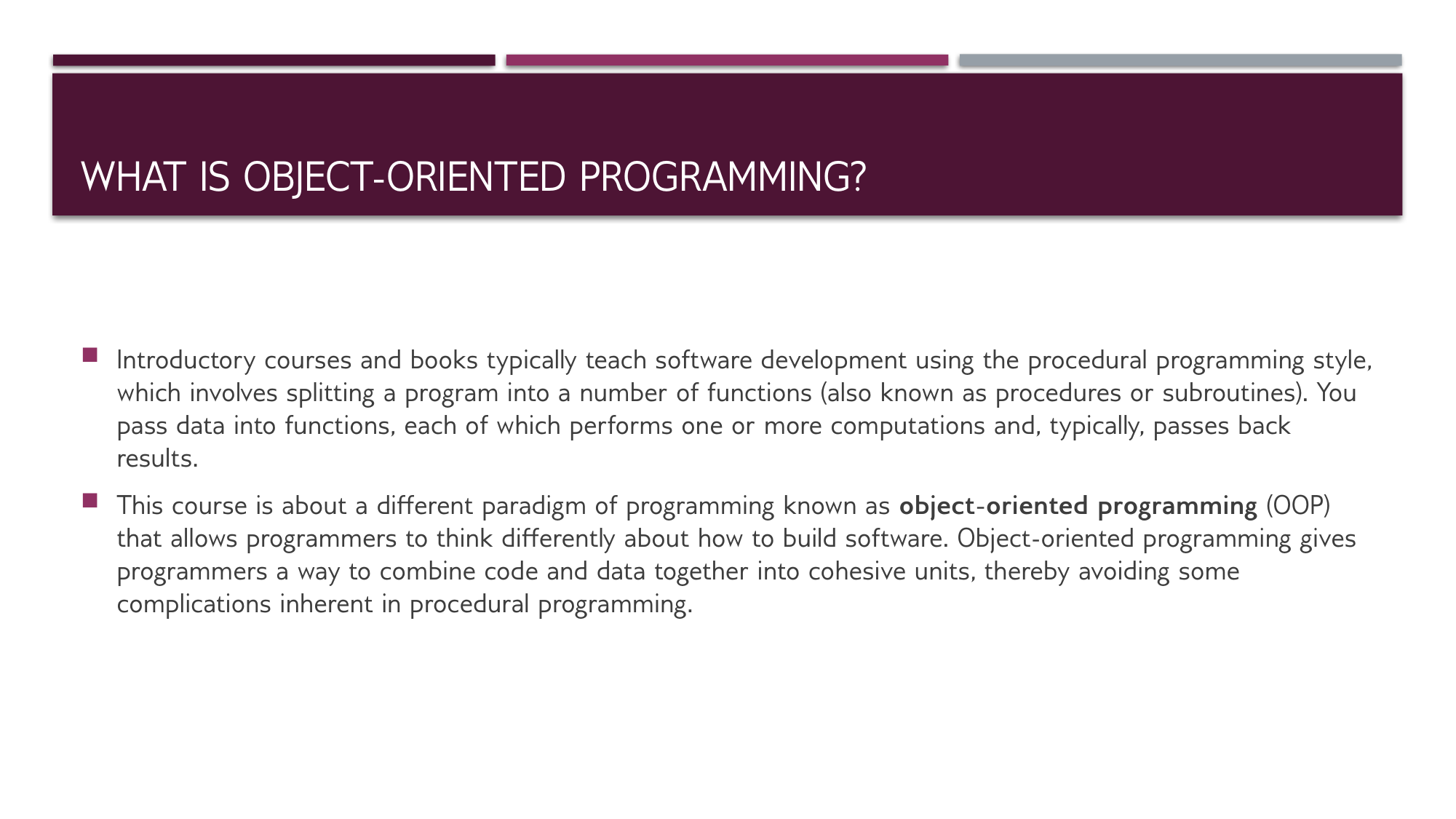

# What is object-oriented programming?
Introductory courses and books typically teach software development using the procedural programming style, which involves splitting a program into a number of functions (also known as procedures or subroutines). You pass data into functions, each of which performs one or more computations and, typically, passes back results.
This course is about a different paradigm of programming known as object-oriented programming (OOP) that allows programmers to think differently about how to build software. Object-oriented programming gives programmers a way to combine code and data together into cohesive units, thereby avoiding some complications inherent in procedural programming.